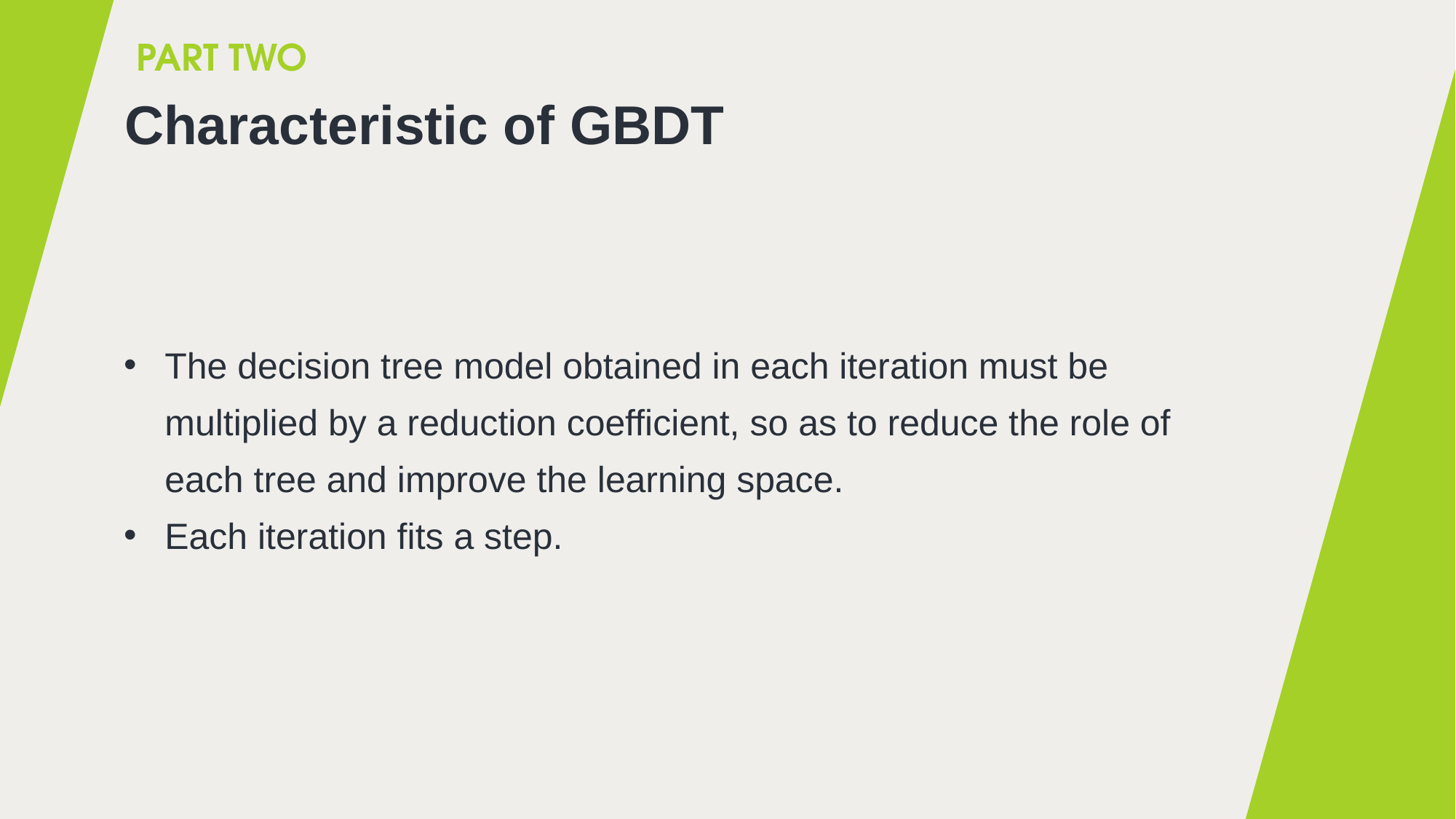

PART TWO
Characteristic of GBDT
The decision tree model obtained in each iteration must be multiplied by a reduction coefficient, so as to reduce the role of each tree and improve the learning space.
Each iteration fits a step.